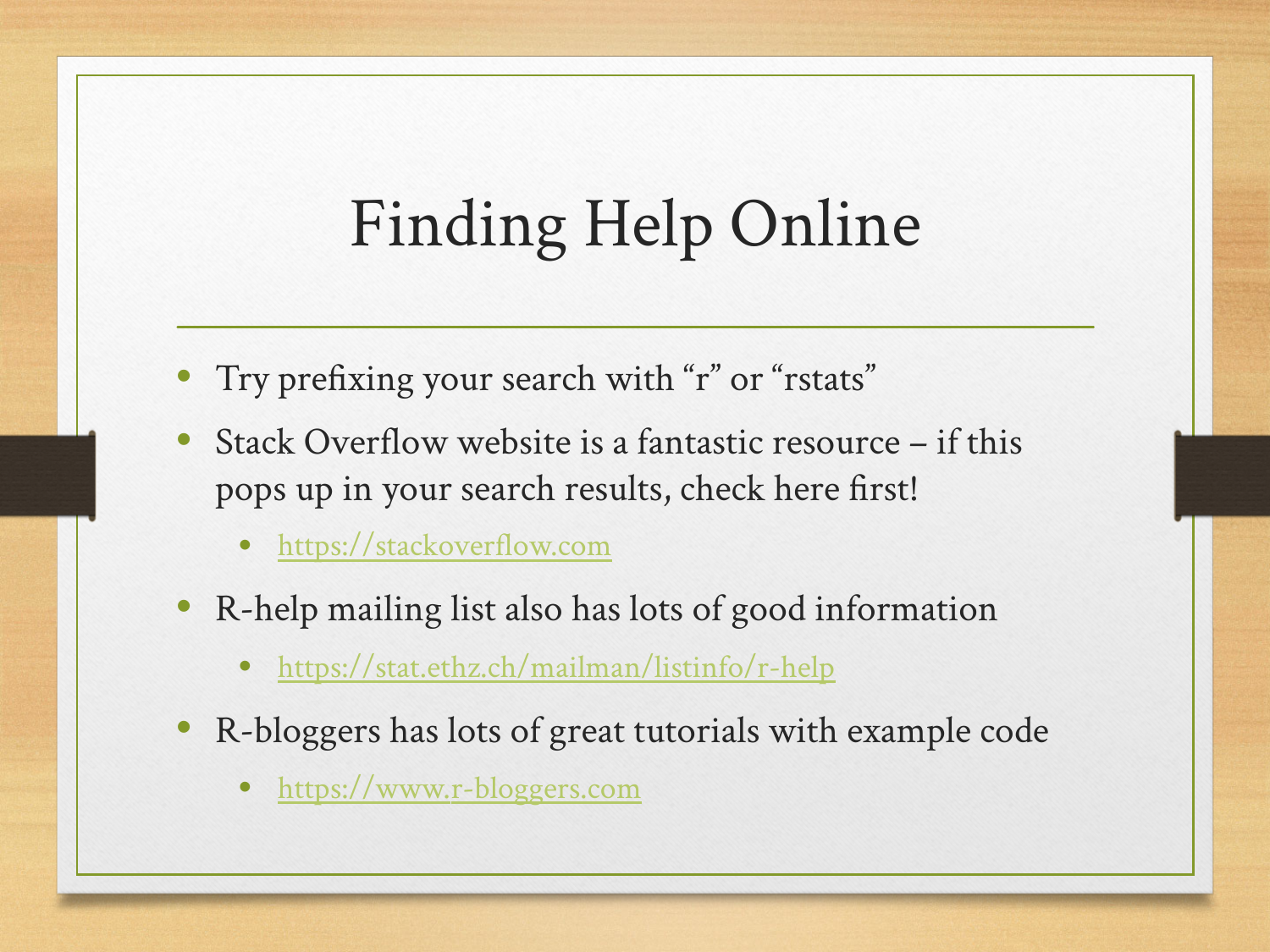

# Finding Help Online
Try prefixing your search with “r” or “rstats”
Stack Overflow website is a fantastic resource – if this pops up in your search results, check here first!
https://stackoverflow.com
R-help mailing list also has lots of good information
https://stat.ethz.ch/mailman/listinfo/r-help
R-bloggers has lots of great tutorials with example code
https://www.r-bloggers.com